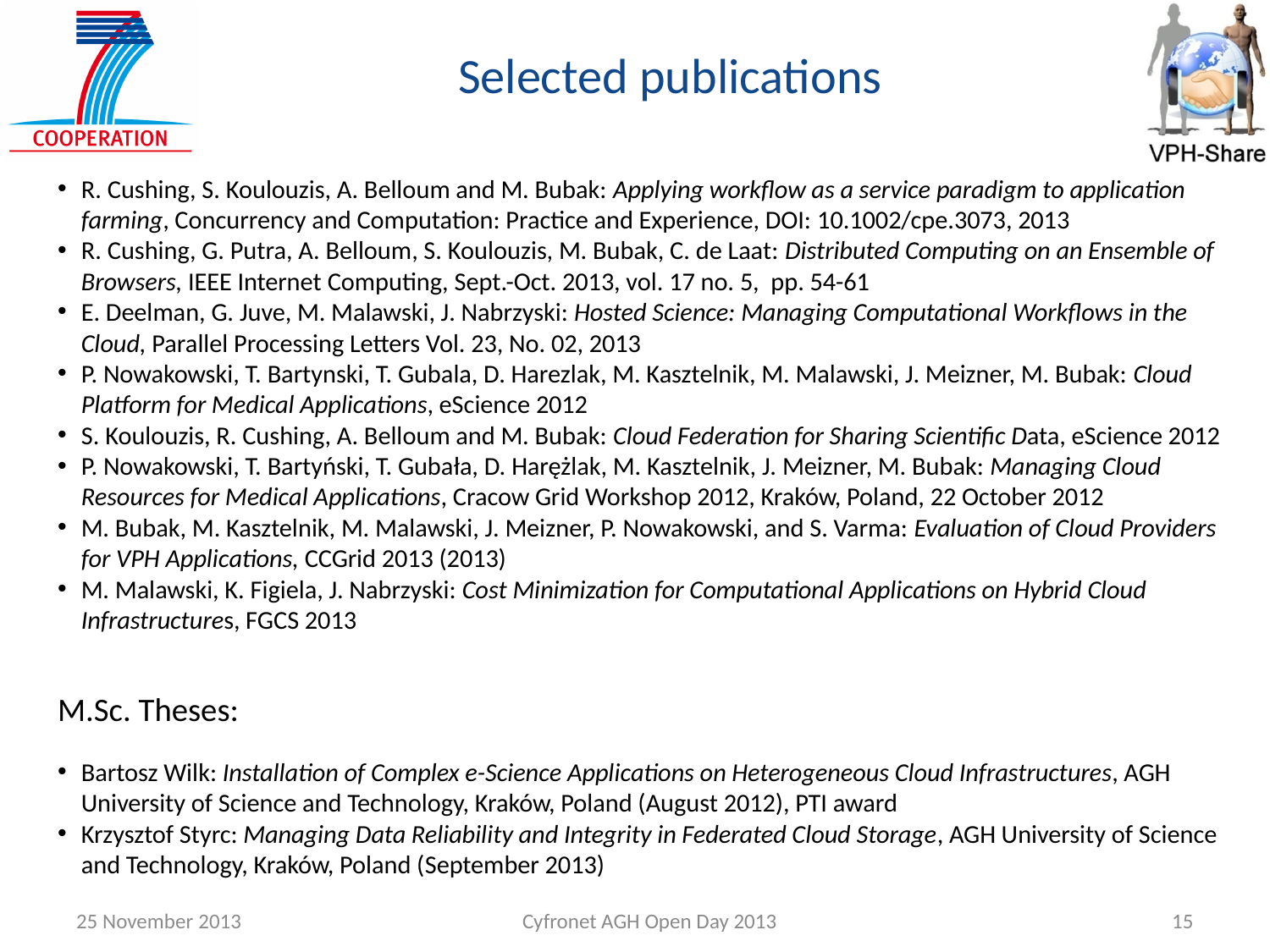

# Selected publications
R. Cushing, S. Koulouzis, A. Belloum and M. Bubak: Applying workflow as a service paradigm to application farming, Concurrency and Computation: Practice and Experience, DOI: 10.1002/cpe.3073, 2013
R. Cushing, G. Putra, A. Belloum, S. Koulouzis, M. Bubak, C. de Laat: Distributed Computing on an Ensemble of Browsers, IEEE Internet Computing, Sept.-Oct. 2013, vol. 17 no. 5,  pp. 54-61
E. Deelman, G. Juve, M. Malawski, J. Nabrzyski: Hosted Science: Managing Computational Workflows in the Cloud, Parallel Processing Letters Vol. 23, No. 02, 2013
P. Nowakowski, T. Bartynski, T. Gubala, D. Harezlak, M. Kasztelnik, M. Malawski, J. Meizner, M. Bubak: Cloud Platform for Medical Applications, eScience 2012
S. Koulouzis, R. Cushing, A. Belloum and M. Bubak: Cloud Federation for Sharing Scientific Data, eScience 2012
P. Nowakowski, T. Bartyński, T. Gubała, D. Harężlak, M. Kasztelnik, J. Meizner, M. Bubak: Managing Cloud Resources for Medical Applications, Cracow Grid Workshop 2012, Kraków, Poland, 22 October 2012
M. Bubak, M. Kasztelnik, M. Malawski, J. Meizner, P. Nowakowski, and S. Varma: Evaluation of Cloud Providers for VPH Applications, CCGrid 2013 (2013)
M. Malawski, K. Figiela, J. Nabrzyski: Cost Minimization for Computational Applications on Hybrid Cloud Infrastructures, FGCS 2013

M.Sc. Theses:

Bartosz Wilk: Installation of Complex e-Science Applications on Heterogeneous Cloud Infrastructures, AGH University of Science and Technology, Kraków, Poland (August 2012), PTI award
Krzysztof Styrc: Managing Data Reliability and Integrity in Federated Cloud Storage, AGH University of Science and Technology, Kraków, Poland (September 2013)